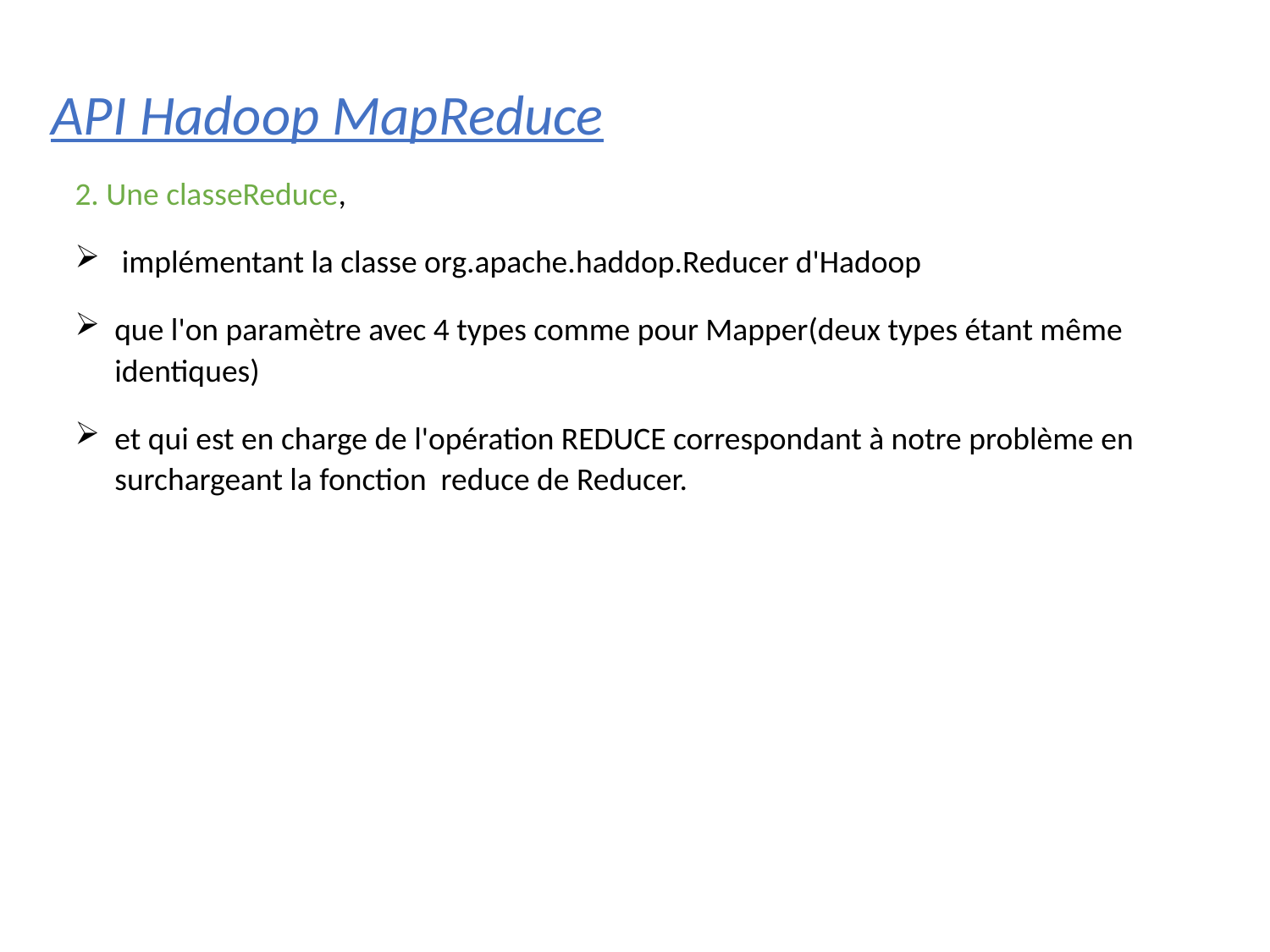

# API Hadoop MapReduce
2. Une classeReduce,
 implémentant la classe org.apache.haddop.Reducer d'Hadoop
que l'on paramètre avec 4 types comme pour Mapper(deux types étant même identiques)
et qui est en charge de l'opération REDUCE correspondant à notre problème en surchargeant la fonction  reduce de Reducer.